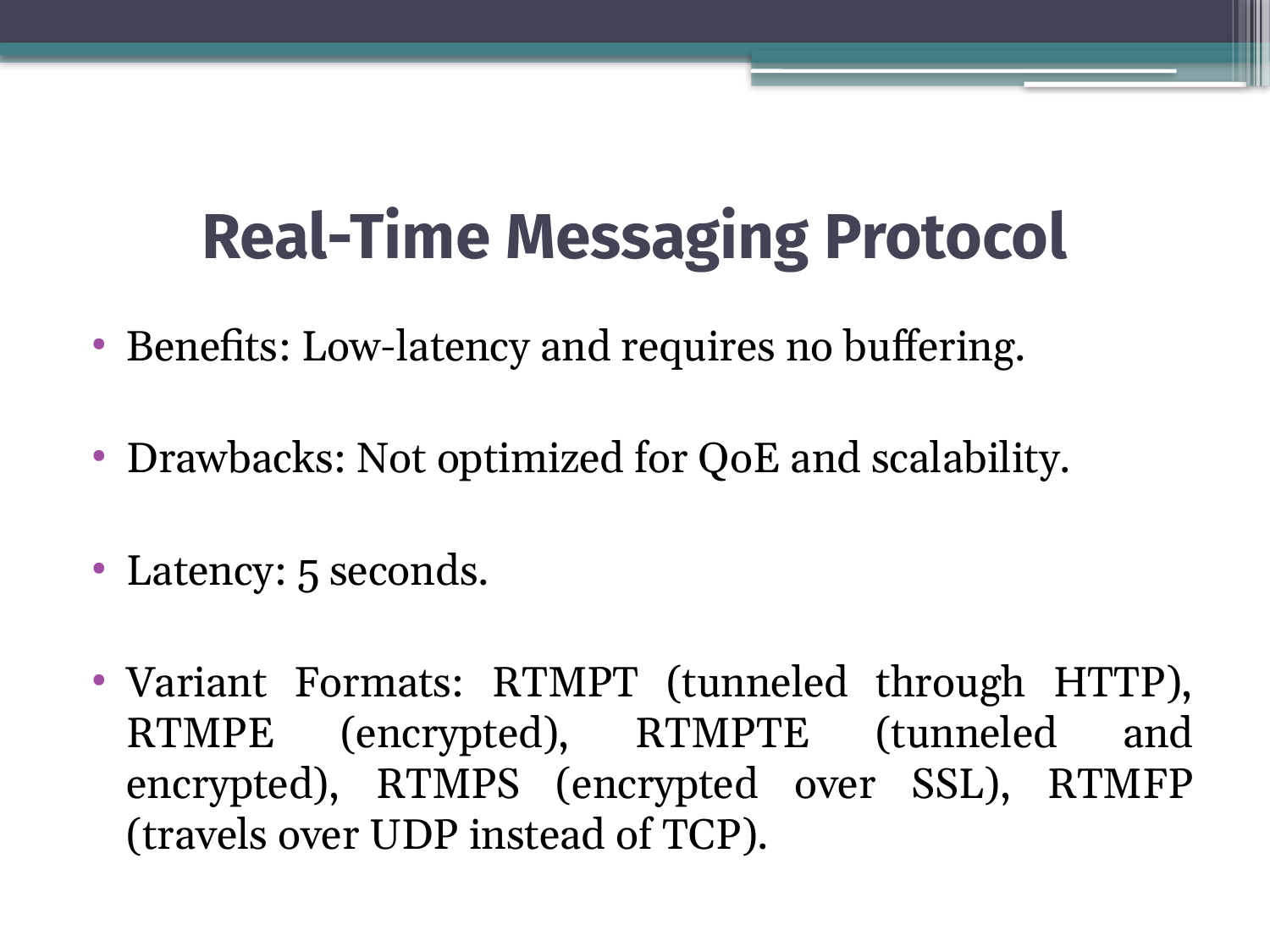

# Real-Time Messaging Protocol
Benefits: Low-latency and requires no buffering.

Drawbacks: Not optimized for QoE and scalability.

Latency: 5 seconds.

Variant Formats: RTMPT (tunneled through HTTP), RTMPE (encrypted), RTMPTE (tunneled and encrypted), RTMPS (encrypted over SSL), RTMFP (travels over UDP instead of TCP).